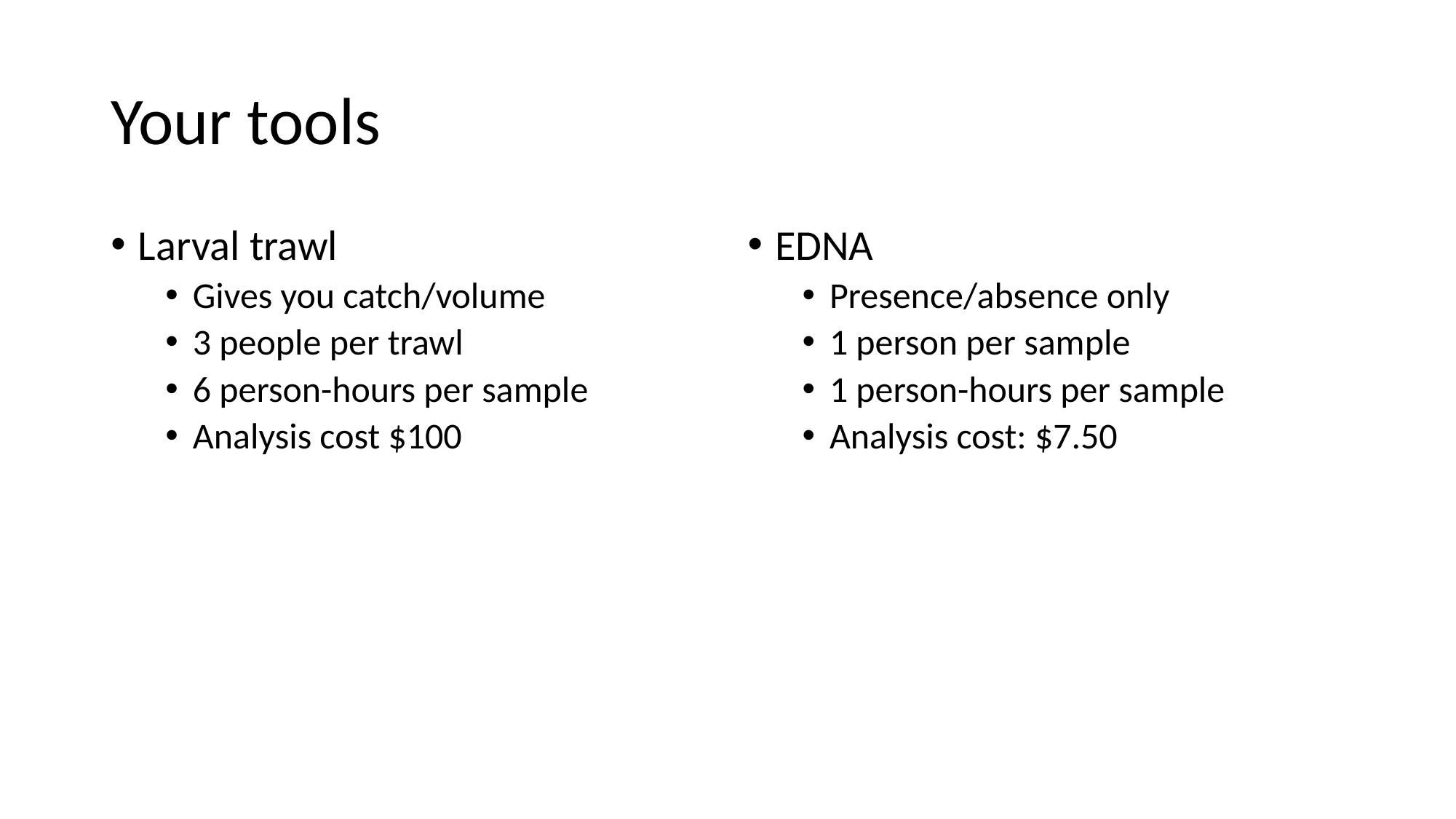

# Your tools
Larval trawl
Gives you catch/volume
3 people per trawl
6 person-hours per sample
Analysis cost $100

EDNA
Presence/absence only
1 person per sample
1 person-hours per sample
Analysis cost: $7.50